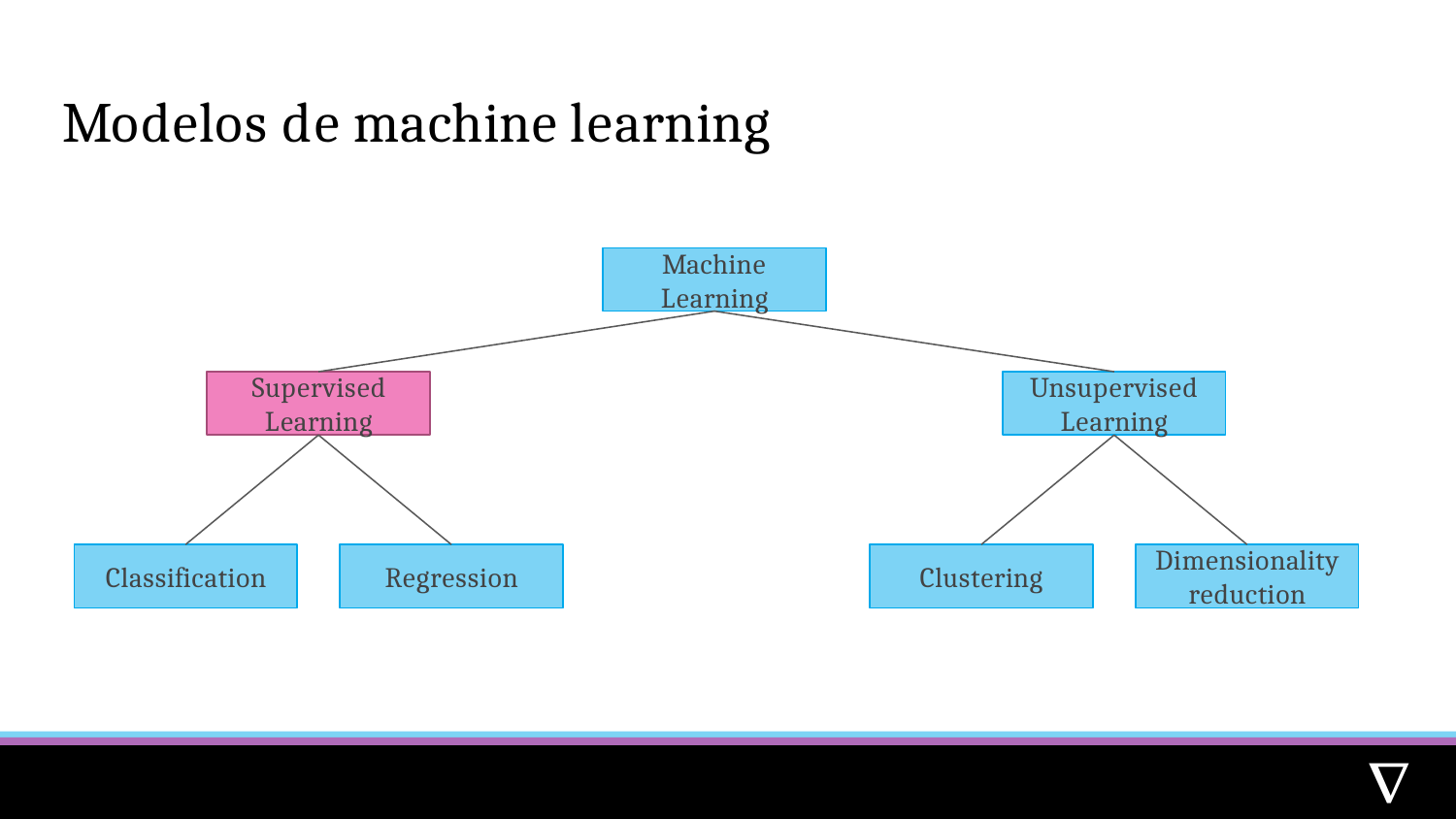

# Modelos de machine learning

Machine Learning
Supervised Learning
Unsupervised Learning
Classification
Regression
Clustering
Dimensionality reduction